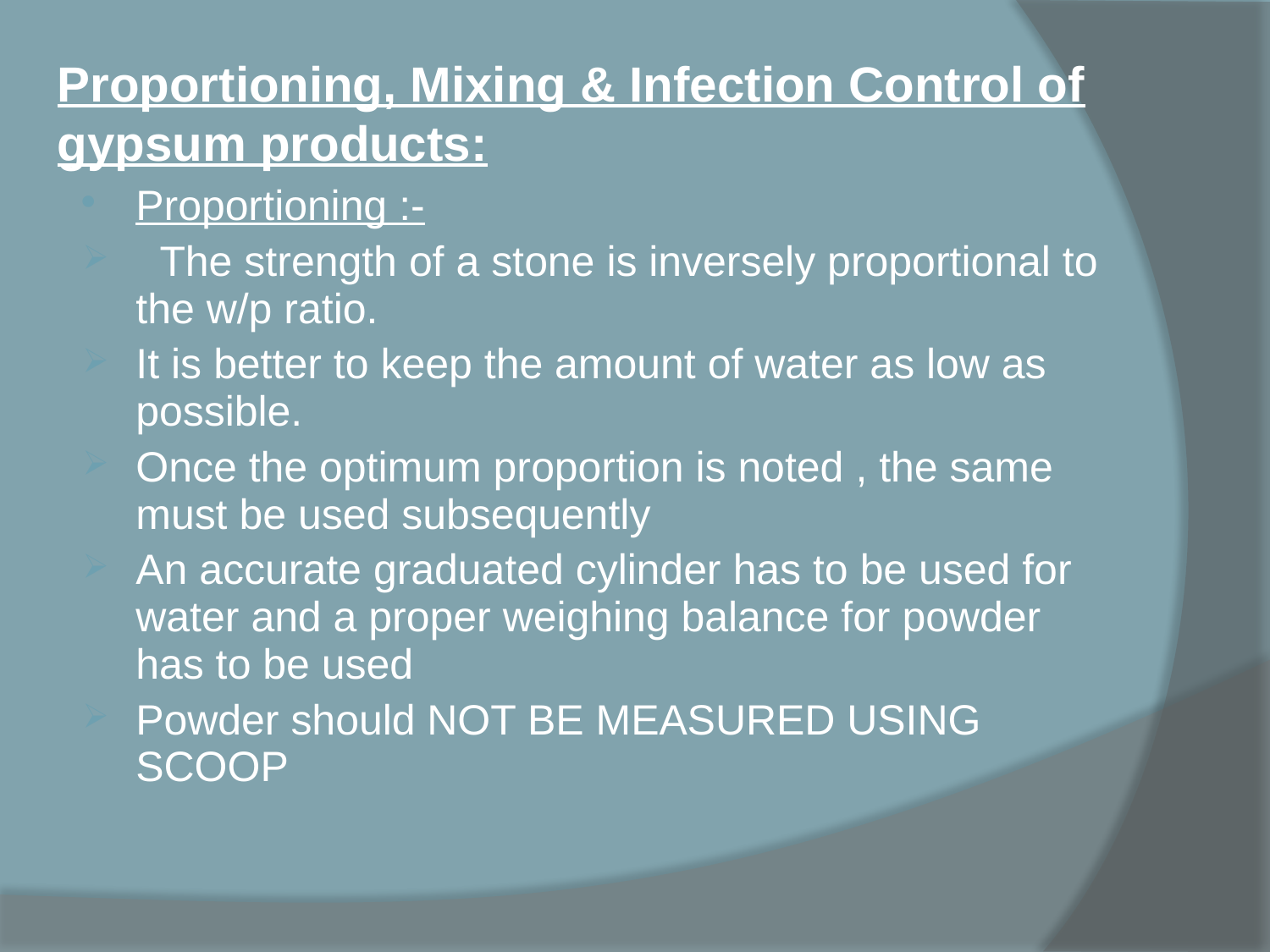

Proportioning, Mixing & Infection Control of gypsum products:
Proportioning :-
  The strength of a stone is inversely proportional to the w/p ratio.
It is better to keep the amount of water as low as possible.
Once the optimum proportion is noted , the same must be used subsequently
An accurate graduated cylinder has to be used for water and a proper weighing balance for powder has to be used
Powder should NOT BE MEASURED USING SCOOP